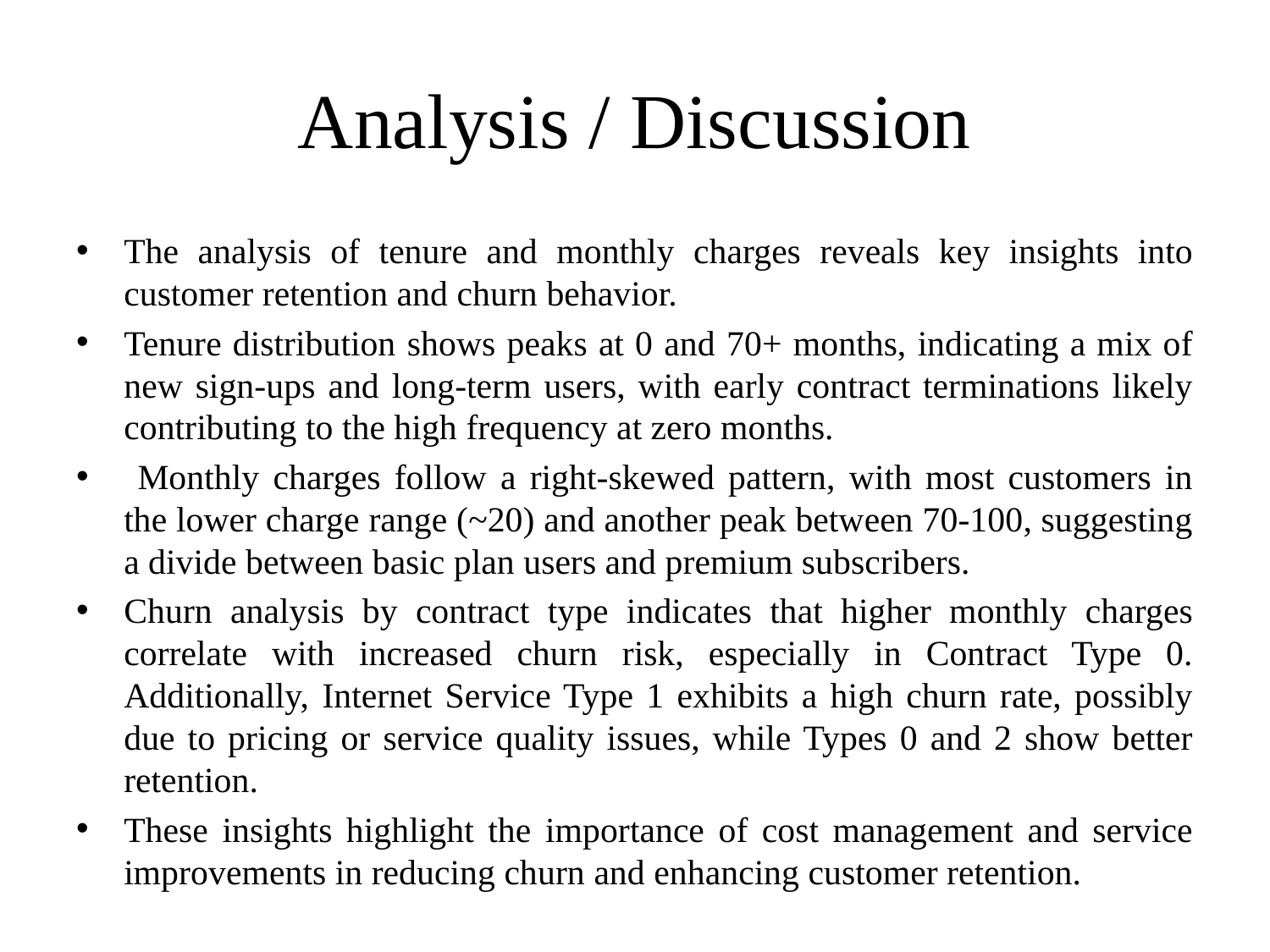

# Analysis / Discussion
The analysis of tenure and monthly charges reveals key insights into customer retention and churn behavior.
Tenure distribution shows peaks at 0 and 70+ months, indicating a mix of new sign-ups and long-term users, with early contract terminations likely contributing to the high frequency at zero months.
 Monthly charges follow a right-skewed pattern, with most customers in the lower charge range (~20) and another peak between 70-100, suggesting a divide between basic plan users and premium subscribers.
Churn analysis by contract type indicates that higher monthly charges correlate with increased churn risk, especially in Contract Type 0. Additionally, Internet Service Type 1 exhibits a high churn rate, possibly due to pricing or service quality issues, while Types 0 and 2 show better retention.
These insights highlight the importance of cost management and service improvements in reducing churn and enhancing customer retention.